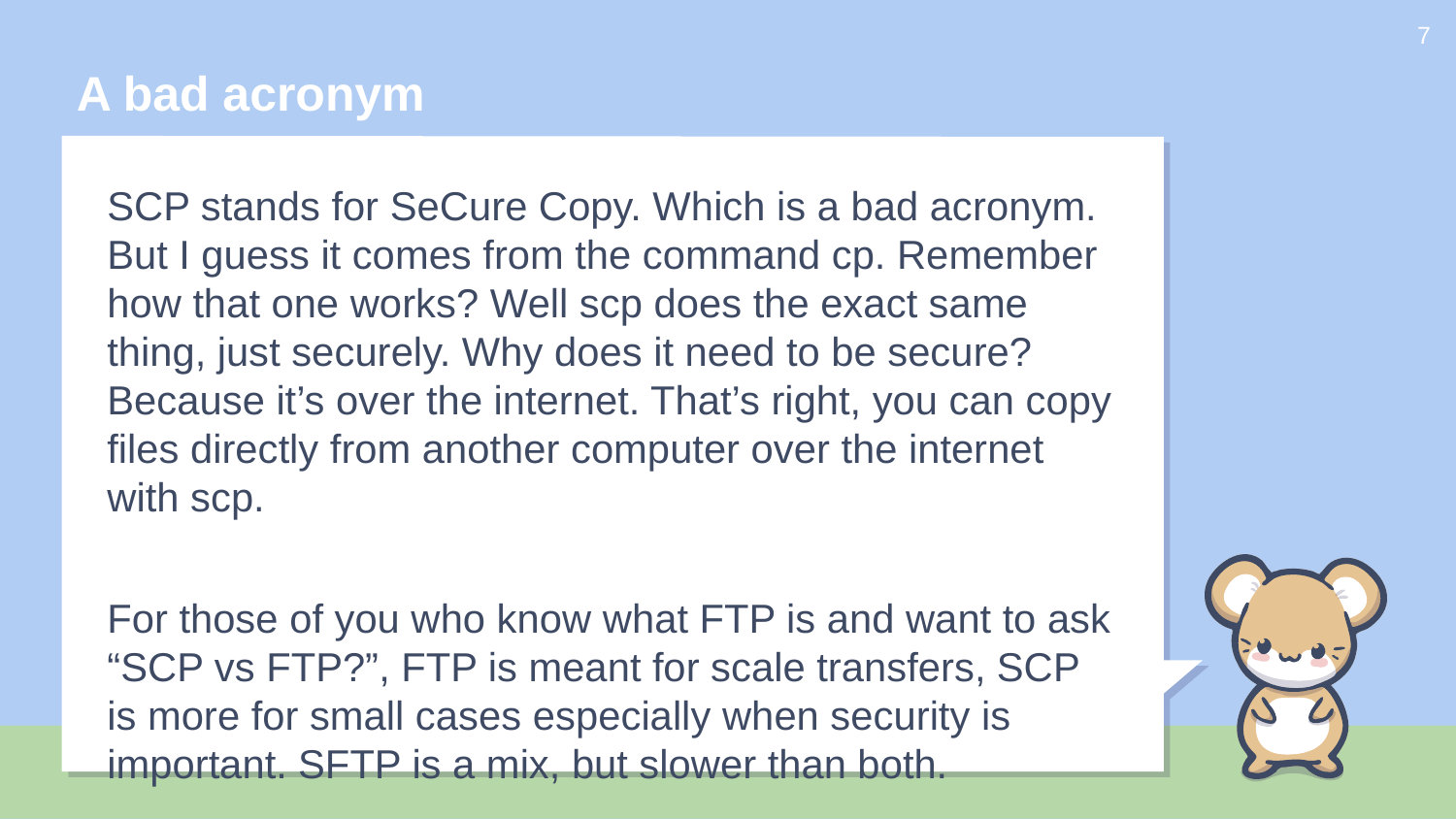

# A bad acronym
7
SCP stands for SeCure Copy. Which is a bad acronym. But I guess it comes from the command cp. Remember how that one works? Well scp does the exact same thing, just securely. Why does it need to be secure? Because it’s over the internet. That’s right, you can copy files directly from another computer over the internet with scp.

For those of you who know what FTP is and want to ask “SCP vs FTP?”, FTP is meant for scale transfers, SCP is more for small cases especially when security is important. SFTP is a mix, but slower than both.